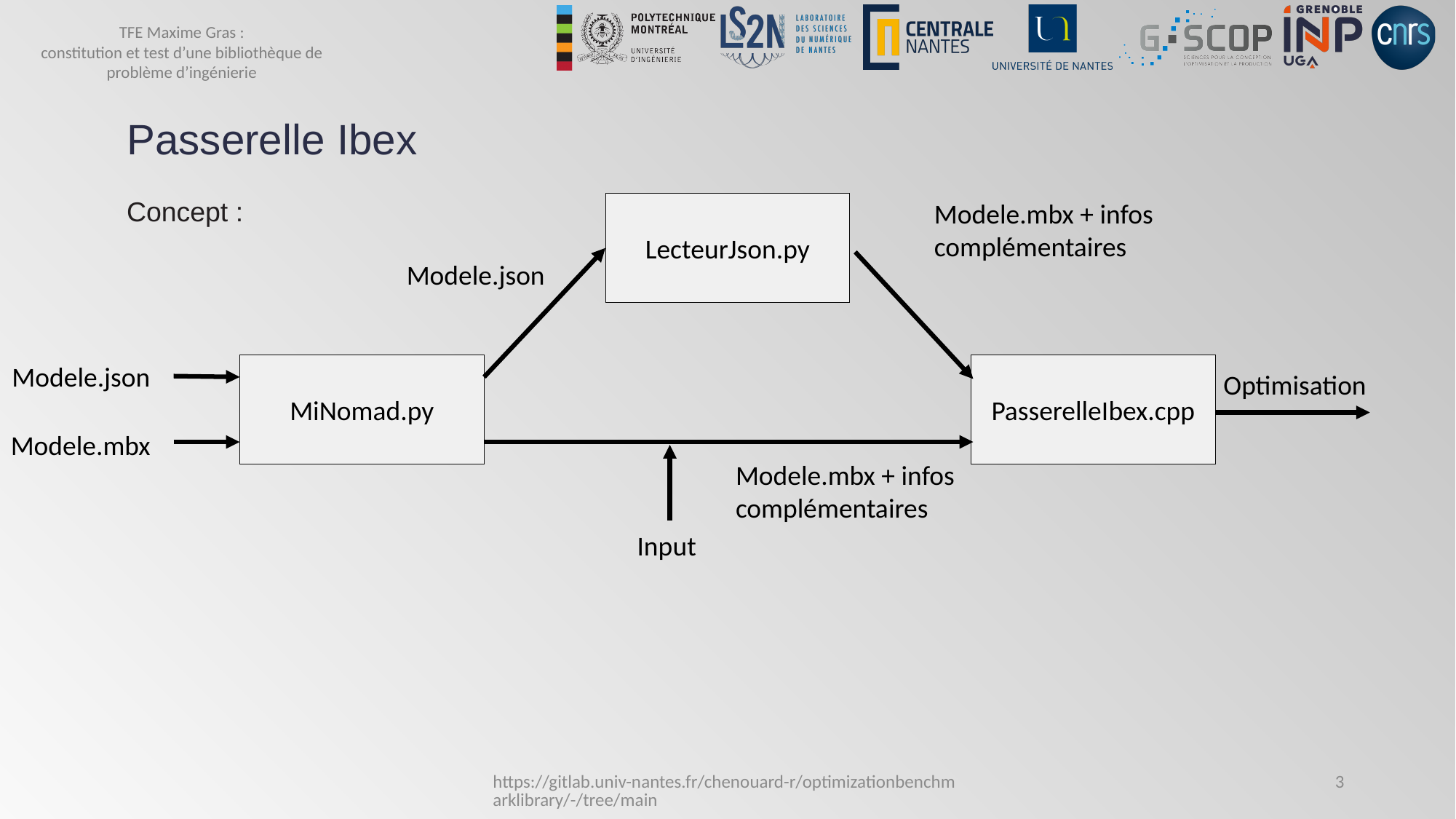

# Passerelle Ibex
Modele.mbx + infos complémentaires
Concept :

LecteurJson.py

Modele.json
Modele.json

MiNomad.py

PasserelleIbex.cpp

Optimisation
Modele.mbx
Modele.mbx + infos complémentaires
Input
https://gitlab.univ-nantes.fr/chenouard-r/optimizationbenchmarklibrary/-/tree/main
3